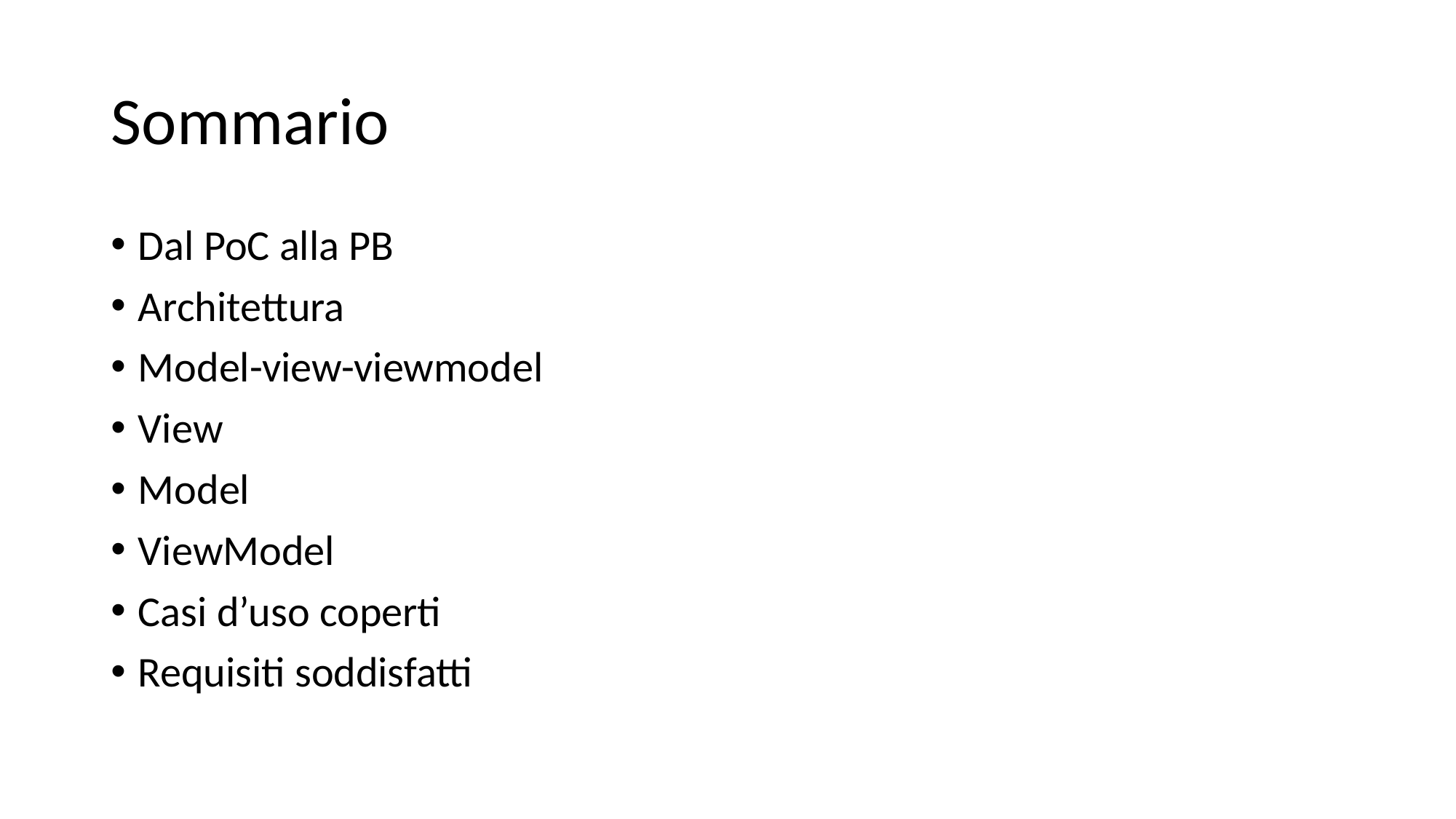

# Sommario
Dal PoC alla PB
Architettura
Model-view-viewmodel
View
Model
ViewModel
Casi d’uso coperti
Requisiti soddisfatti